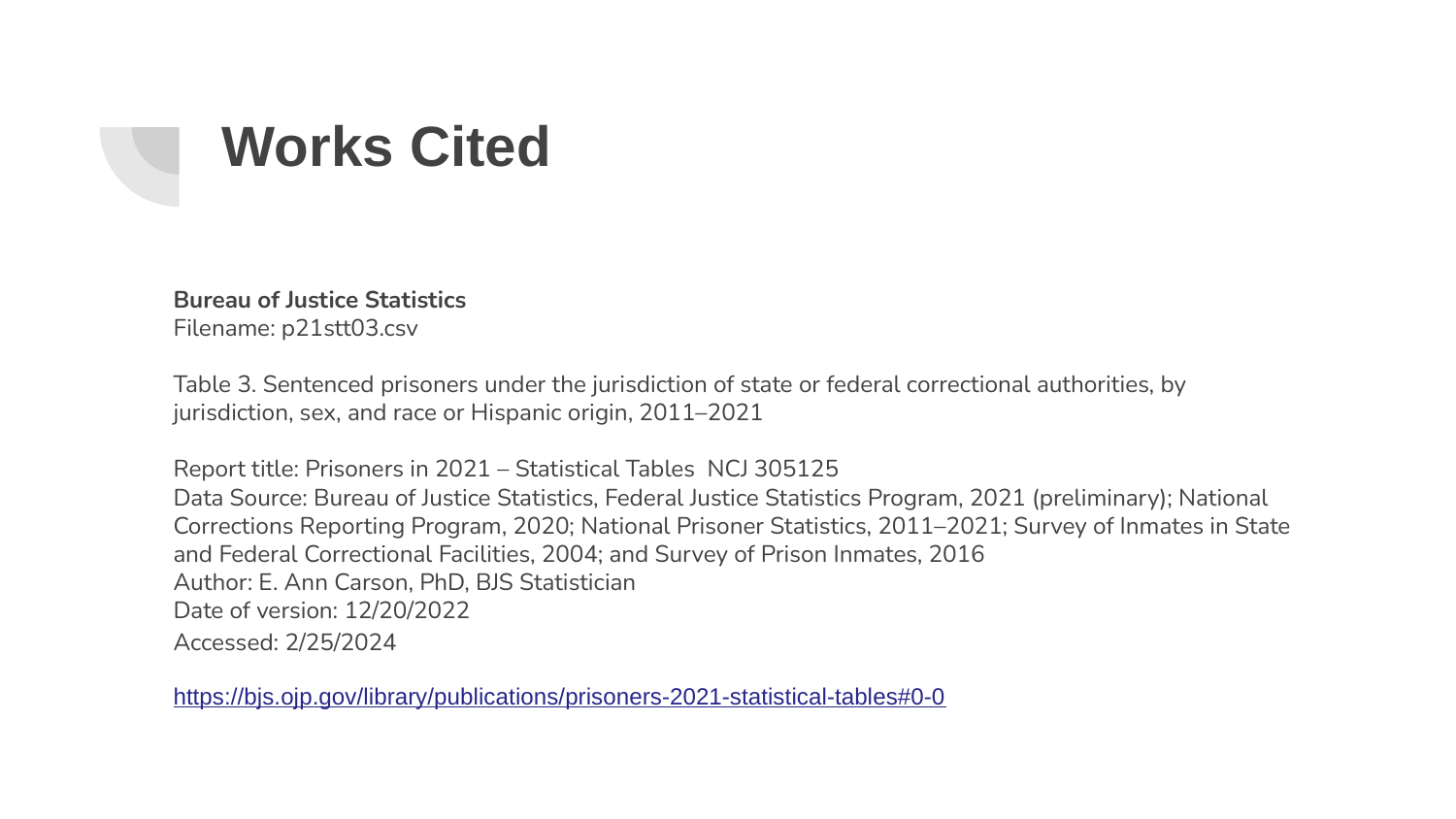

# Works Cited
Bureau of Justice Statistics
Filename: p21stt03.csv

Table 3. Sentenced prisoners under the jurisdiction of state or federal correctional authorities, by jurisdiction, sex, and race or Hispanic origin, 2011–2021

Report title: Prisoners in 2021 – Statistical Tables  NCJ 305125
Data Source: Bureau of Justice Statistics, Federal Justice Statistics Program, 2021 (preliminary); National Corrections Reporting Program, 2020; National Prisoner Statistics, 2011–2021; Survey of Inmates in State and Federal Correctional Facilities, 2004; and Survey of Prison Inmates, 2016
Author: E. Ann Carson, PhD, BJS Statistician
Date of version: 12/20/2022
Accessed: 2/25/2024
https://bjs.ojp.gov/library/publications/prisoners-2021-statistical-tables#0-0